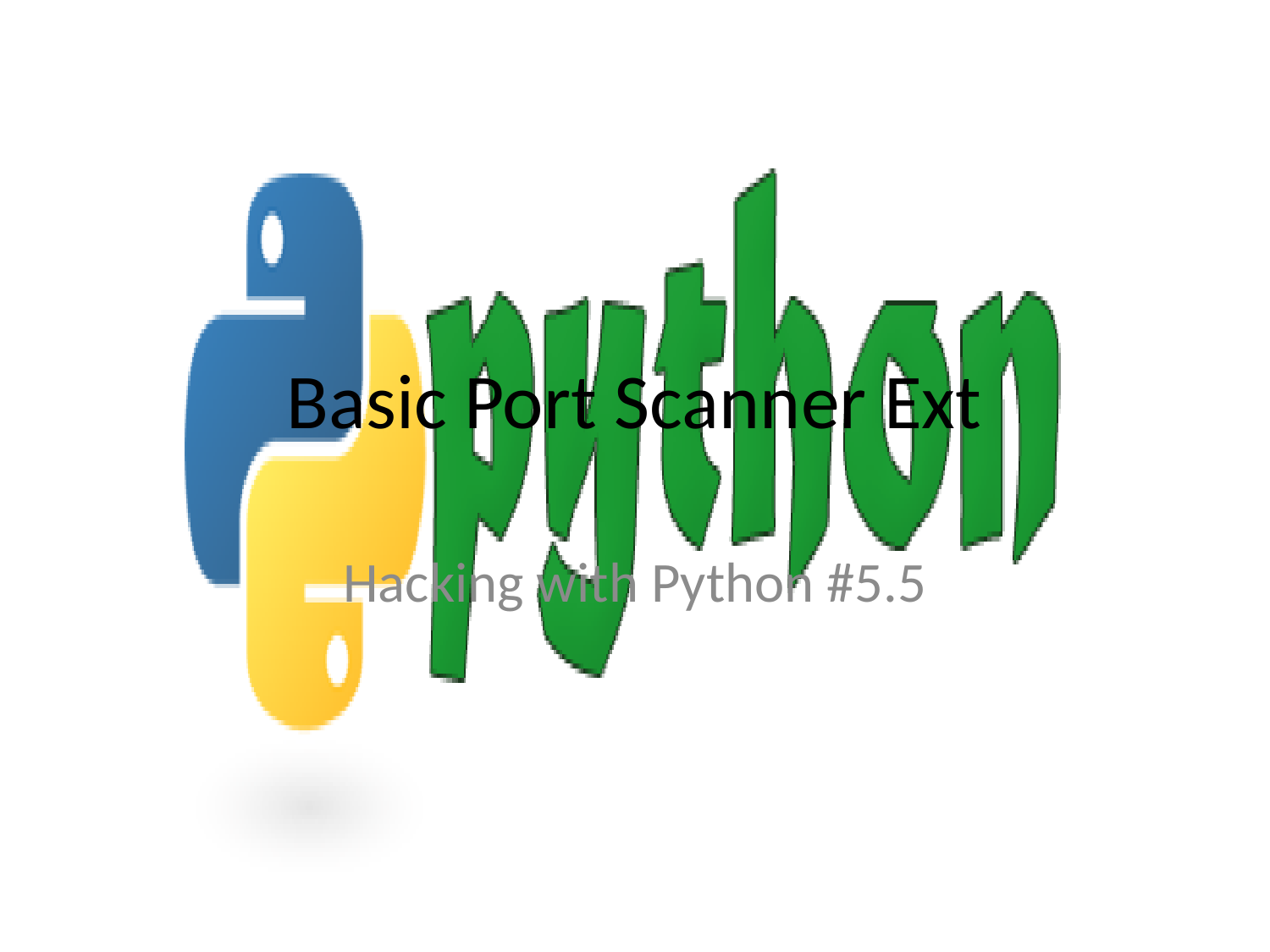

# Basic Port Scanner Ext
Hacking with Python #5.5